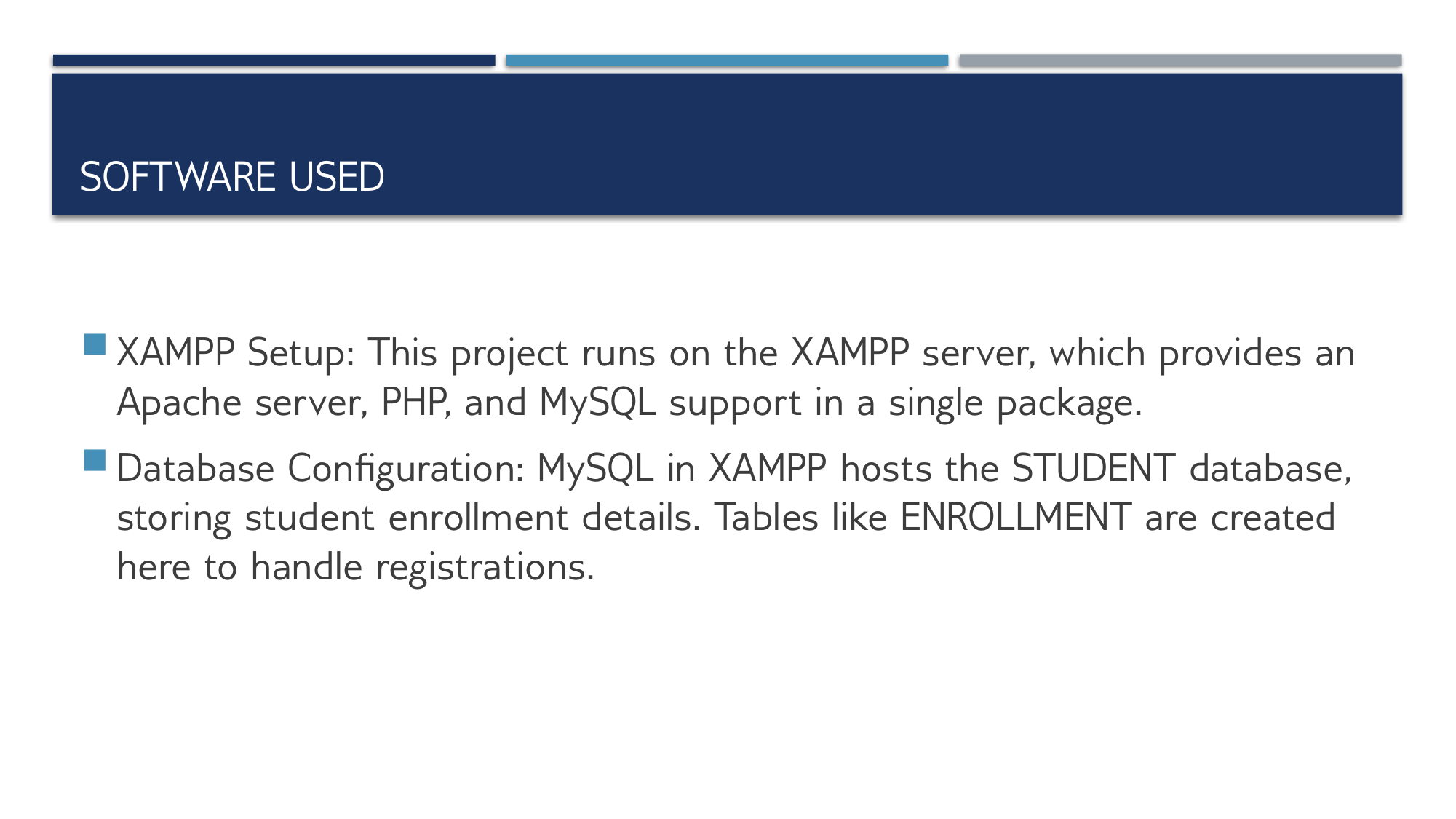

# SOFTWARE USED
XAMPP Setup: This project runs on the XAMPP server, which provides an Apache server, PHP, and MySQL support in a single package.
Database Configuration: MySQL in XAMPP hosts the STUDENT database, storing student enrollment details. Tables like ENROLLMENT are created here to handle registrations.